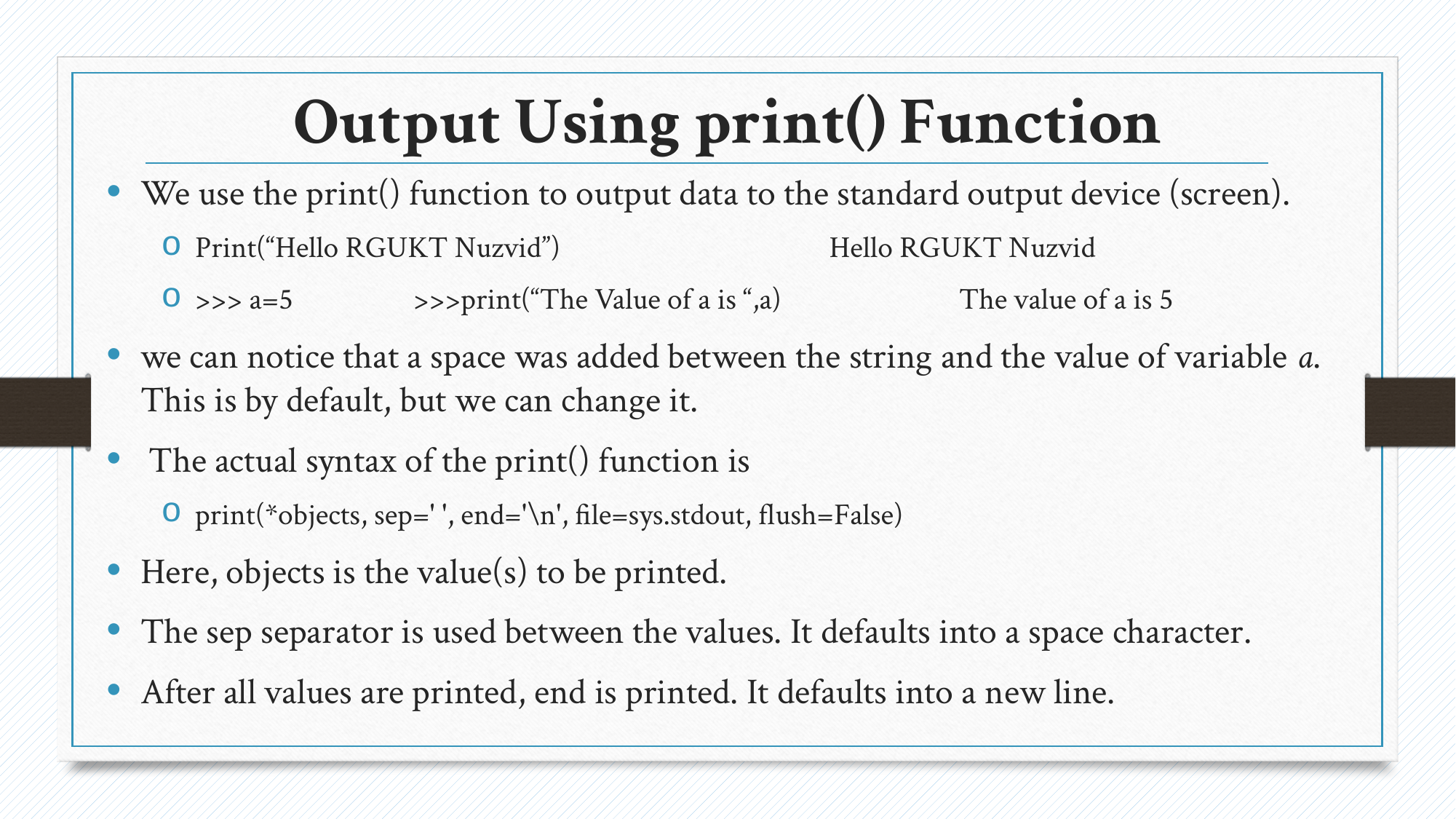

# Output Using print() Function
We use the print() function to output data to the standard output device (screen).
Print(“Hello RGUKT Nuzvid”)                                        Hello RGUKT Nuzvid
>>> a=5 		>>>print(“The Value of a is “,a)		The value of a is 5
we can notice that a space was added between the string and the value of variable a. This is by default, but we can change it.
 The actual syntax of the print() function is
print(*objects, sep=' ', end='\n', file=sys.stdout, flush=False)
Here, objects is the value(s) to be printed.
The sep separator is used between the values. It defaults into a space character.
After all values are printed, end is printed. It defaults into a new line.